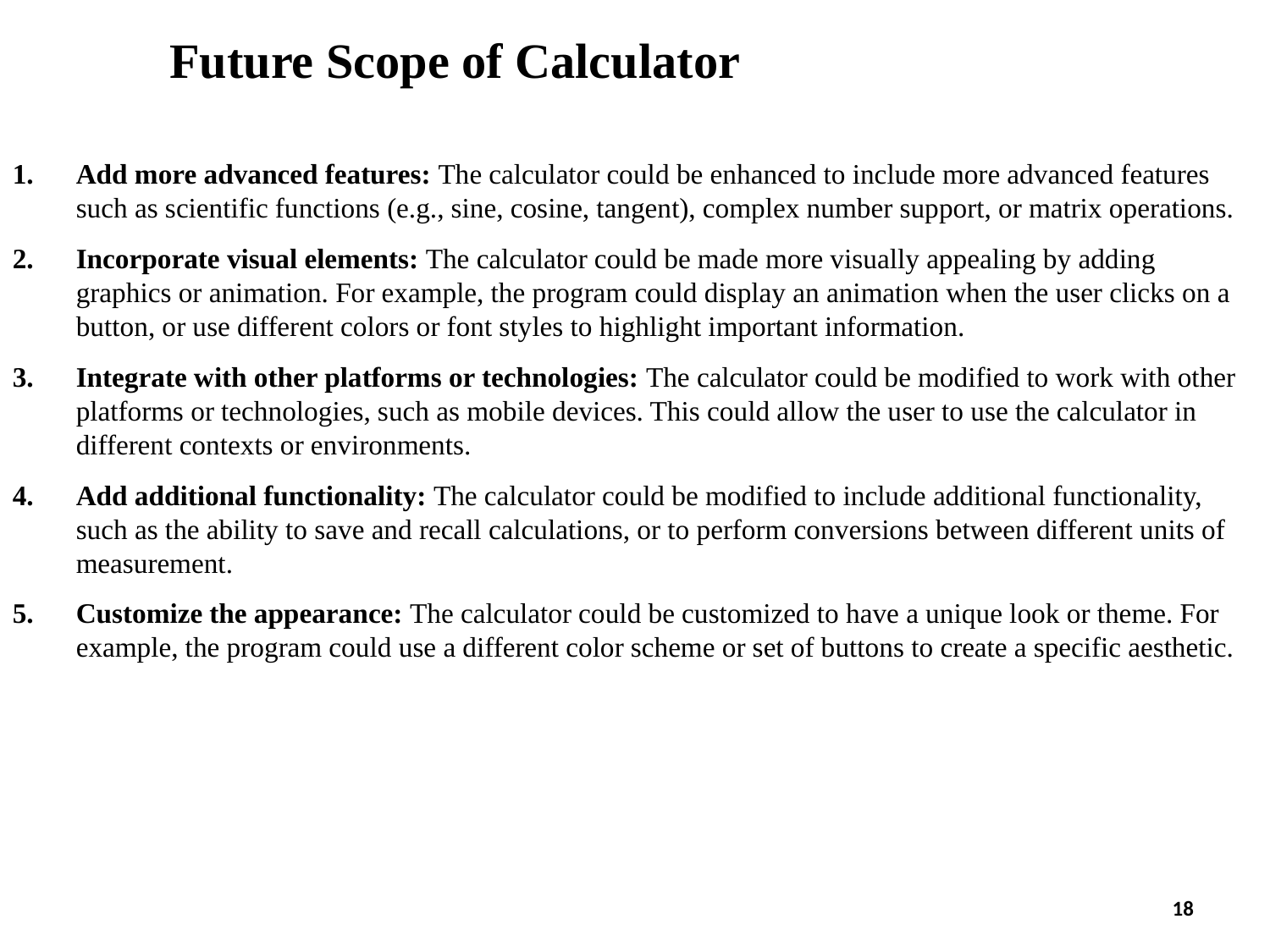

Future Scope of Calculator

Add more advanced features: The calculator could be enhanced to include more advanced features such as scientific functions (e.g., sine, cosine, tangent), complex number support, or matrix operations.

Incorporate visual elements: The calculator could be made more visually appealing by adding graphics or animation. For example, the program could display an animation when the user clicks on a button, or use different colors or font styles to highlight important information.

Integrate with other platforms or technologies: The calculator could be modified to work with other platforms or technologies, such as mobile devices. This could allow the user to use the calculator in different contexts or environments.

Add additional functionality: The calculator could be modified to include additional functionality, such as the ability to save and recall calculations, or to perform conversions between different units of measurement.

Customize the appearance: The calculator could be customized to have a unique look or theme. For example, the program could use a different color scheme or set of buttons to create a specific aesthetic.
18